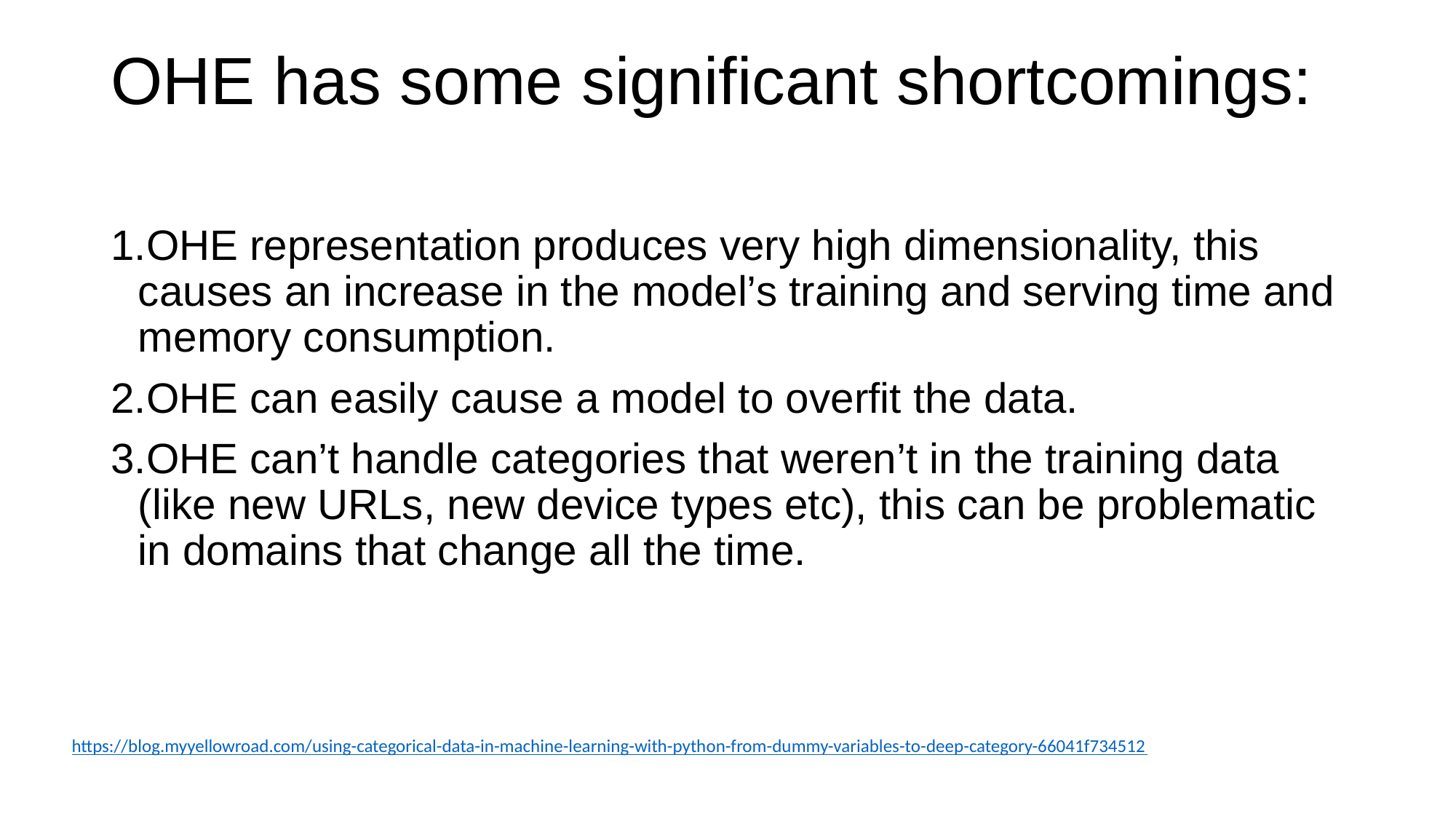

# OHE has some significant shortcomings:
OHE representation produces very high dimensionality, this causes an increase in the model’s training and serving time and memory consumption.
OHE can easily cause a model to overfit the data.
OHE can’t handle categories that weren’t in the training data (like new URLs, new device types etc), this can be problematic in domains that change all the time.

https://blog.myyellowroad.com/using-categorical-data-in-machine-learning-with-python-from-dummy-variables-to-deep-category-66041f734512